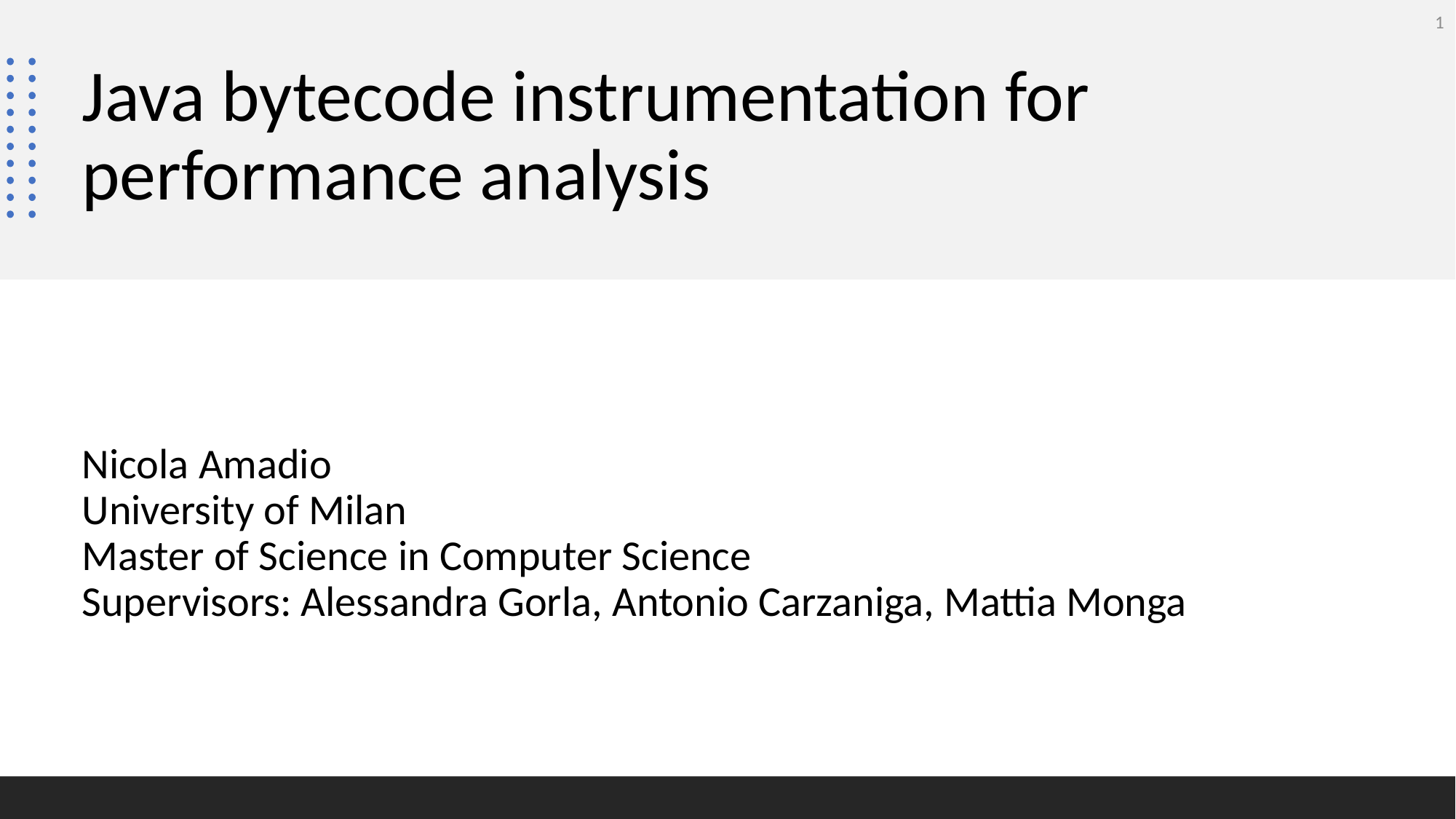

1
# Java bytecode instrumentation for performance analysis

Nicola Amadio
University of Milan
Master of Science in Computer Science
Supervisors: Alessandra Gorla, Antonio Carzaniga, Mattia Monga